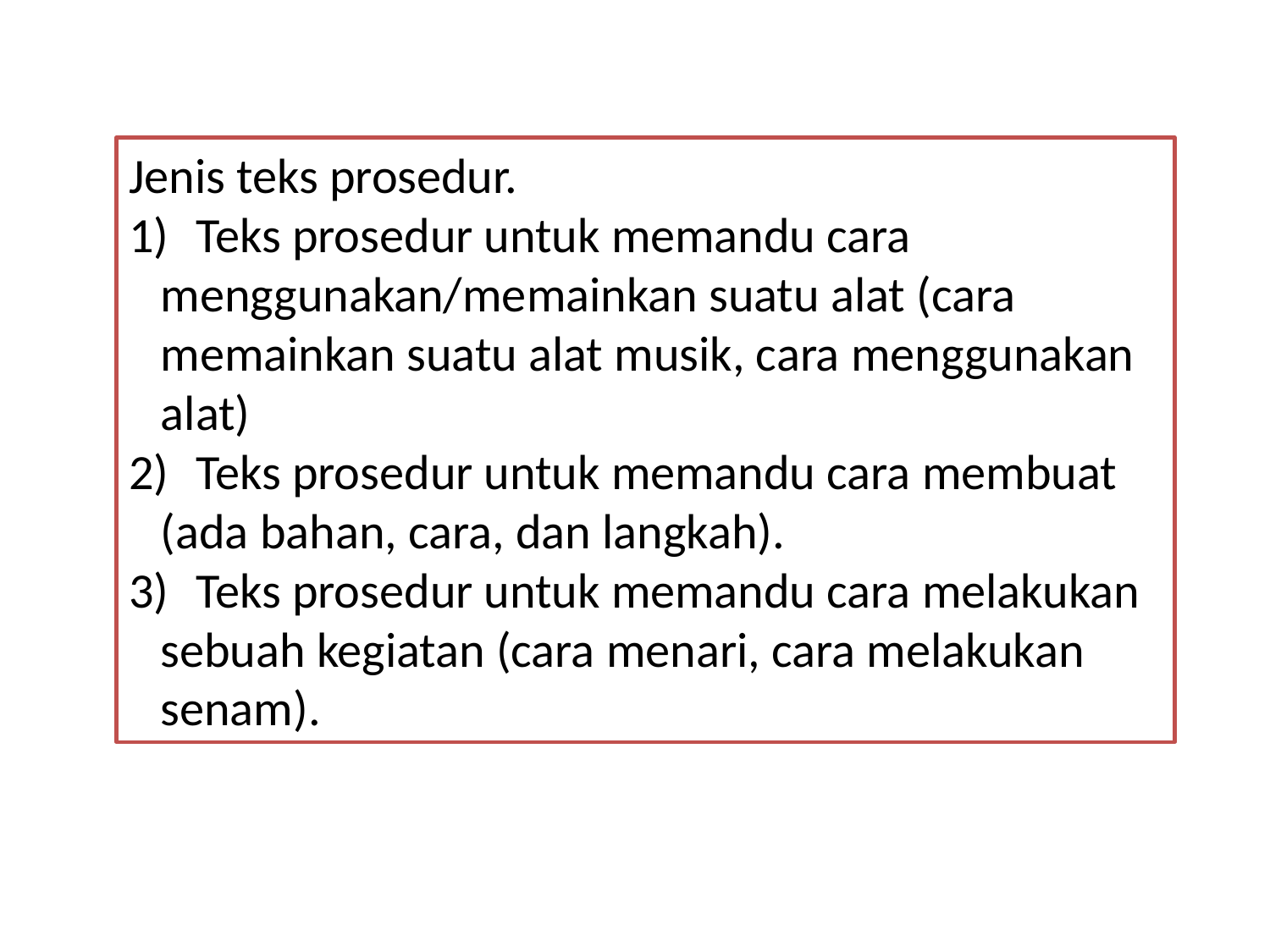

Jenis teks prosedur.
1)      Teks prosedur untuk memandu cara menggunakan/memainkan suatu alat (cara memainkan suatu alat musik, cara menggunakan alat)
2)      Teks prosedur untuk memandu cara membuat (ada bahan, cara, dan langkah).
3)      Teks prosedur untuk memandu cara melakukan sebuah kegiatan (cara menari, cara melakukan senam).